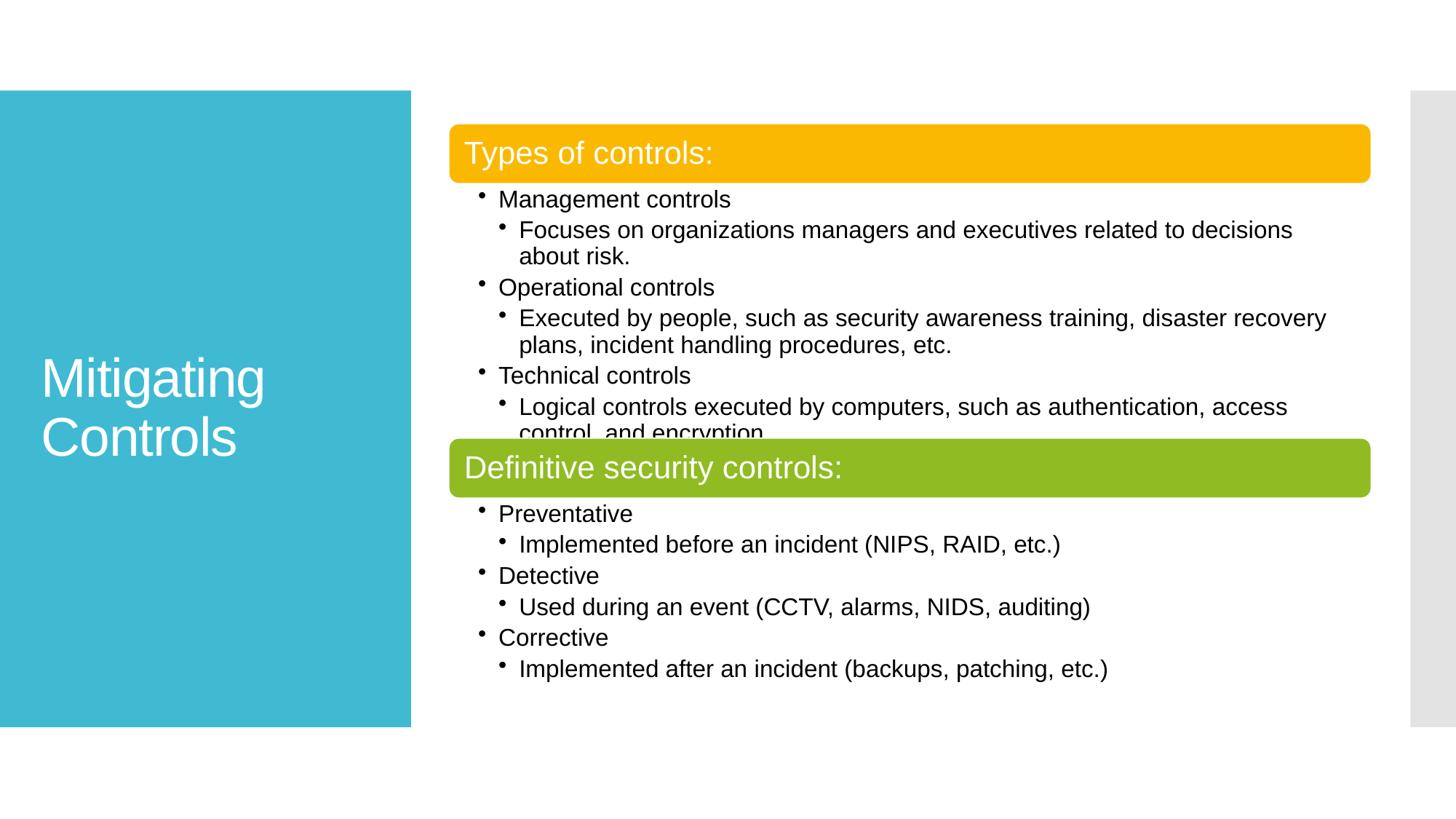

Types of controls:
Management controls
Focuses on organizations managers and executives related to decisions about risk.
Operational controls
Executed by people, such as security awareness training, disaster recovery plans, incident handling procedures, etc.
Technical controls
Logical controls executed by computers, such as authentication, access control, and encryption.
Definitive security controls:
Preventative
Implemented before an incident (NIPS, RAID, etc.)
Detective
Used during an event (CCTV, alarms, NIDS, auditing)
Corrective
Implemented after an incident (backups, patching, etc.)
# Mitigating Controls